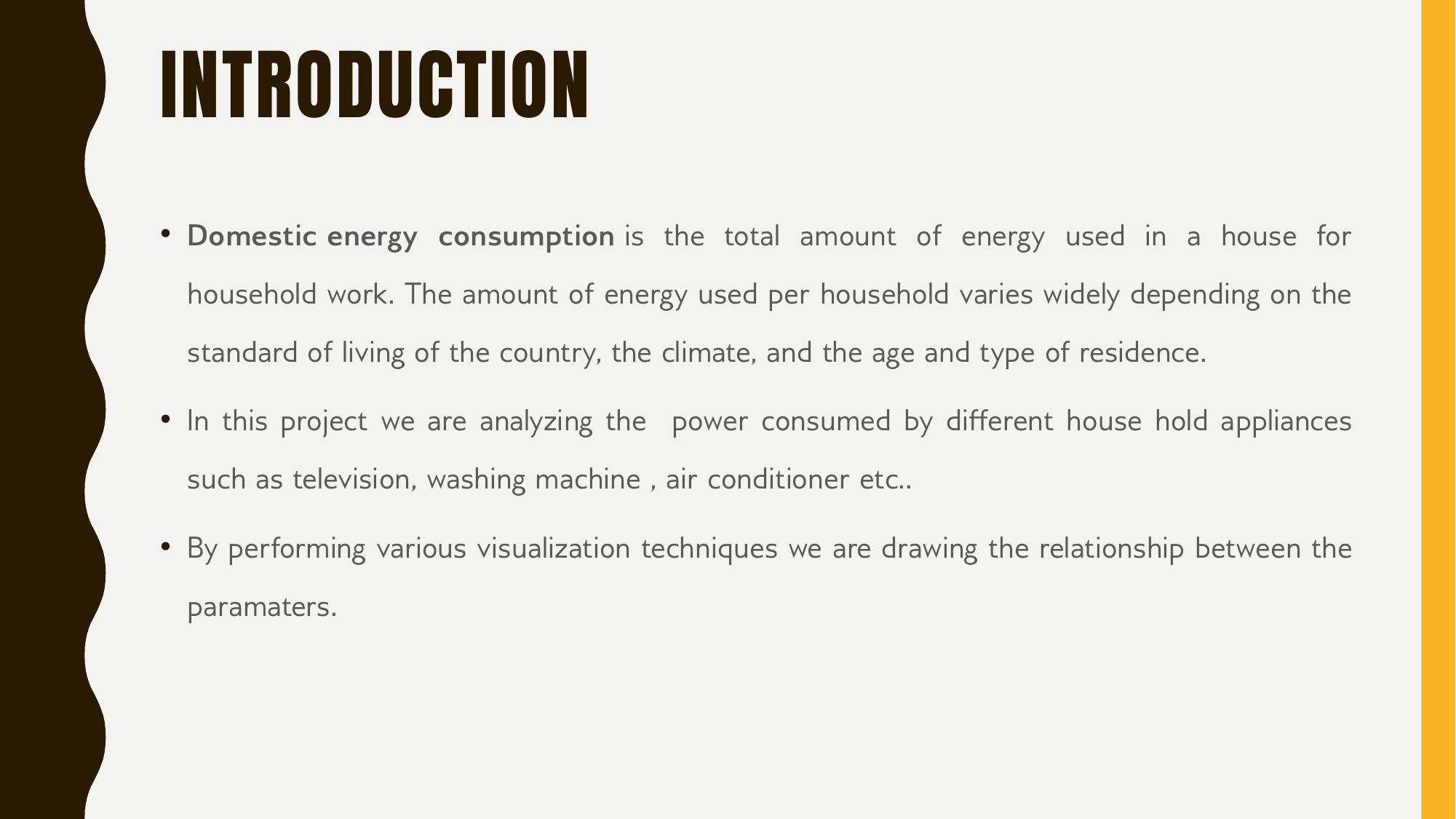

# INTRODUCTION
Domestic energy consumption is the total amount of energy used in a house for household work. The amount of energy used per household varies widely depending on the standard of living of the country, the climate, and the age and type of residence.
In this project we are analyzing the  power consumed by different house hold appliances such as television, washing machine , air conditioner etc..
By performing various visualization techniques we are drawing the relationship between the paramaters.